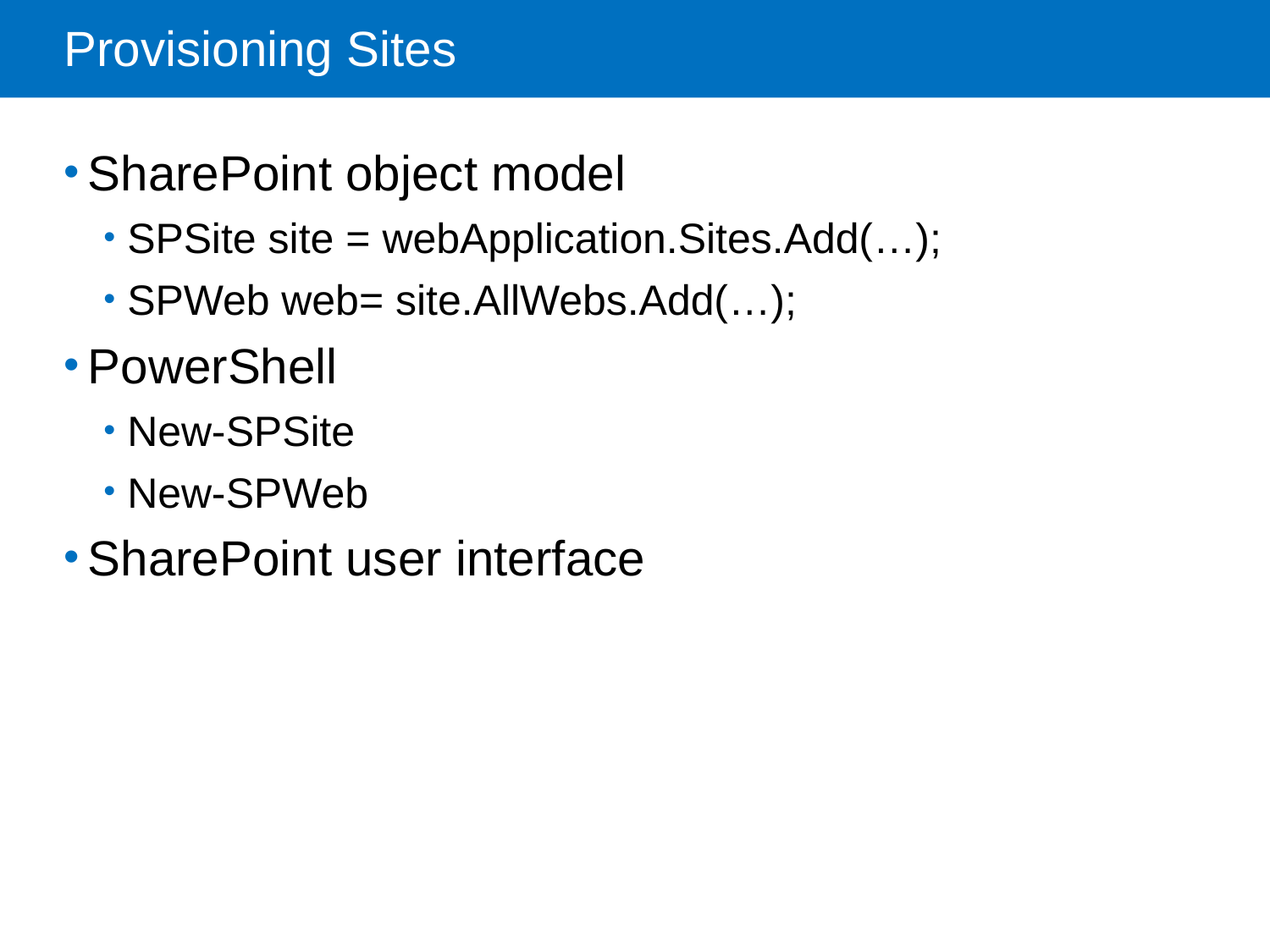

# Provisioning Sites
SharePoint object model
SPSite site = webApplication.Sites.Add(…);
SPWeb web= site.AllWebs.Add(…);
PowerShell
New-SPSite
New-SPWeb
SharePoint user interface